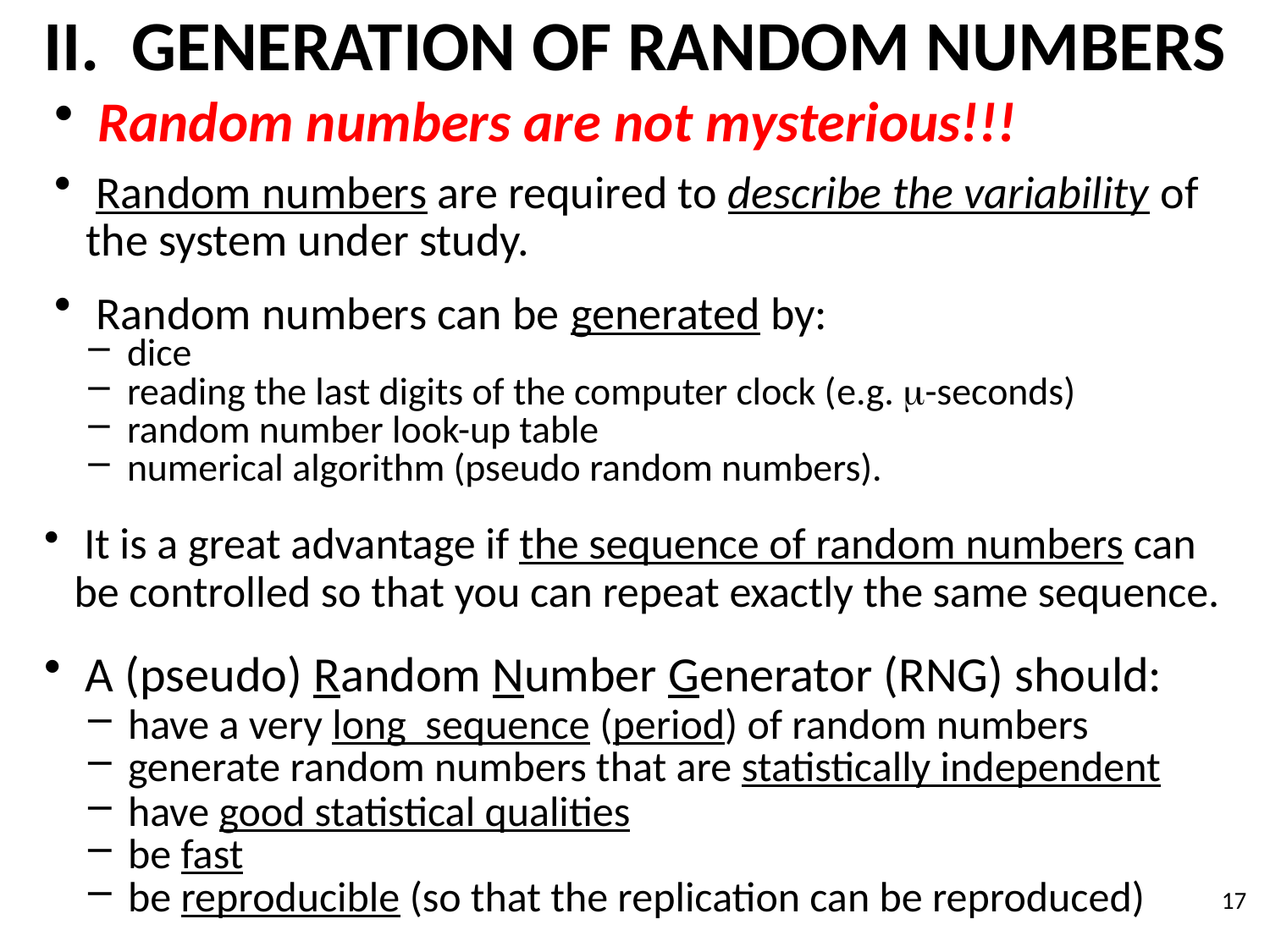

# II.  GENERATION OF RANDOM NUMBERS
 Random numbers are not mysterious!!!
 Random numbers are required to describe the variability of
   the system under study.
 Random numbers can be generated by:
 dice
 reading the last digits of the computer clock (e.g. μ-seconds)
 random number look-up table
 numerical algorithm (pseudo random numbers).
 It is a great advantage if the sequence of random numbers can be controlled so that you can repeat exactly the same sequence.
 A (pseudo) Random Number Generator (RNG) should:
 have a very long  sequence (period) of random numbers
 generate random numbers that are statistically independent
 have good statistical qualities
 be fast
 be reproducible (so that the replication can be reproduced)
17